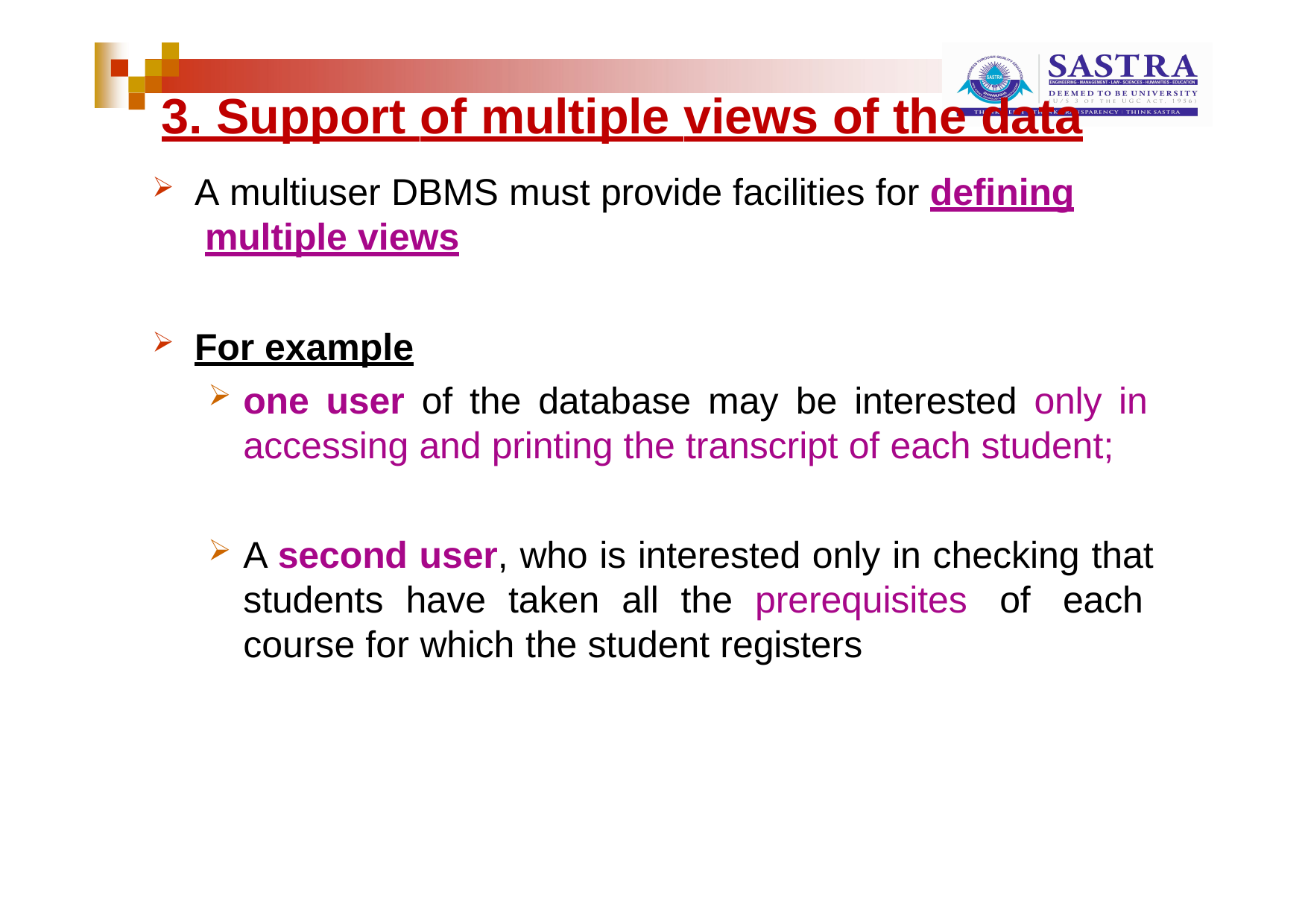

# 3. Support of multiple views of the data
A multiuser DBMS must provide facilities for defining  multiple views

For example
one user of the database may be interested only in  accessing and printing the transcript of each student;

A second user, who is interested only in checking that  students have taken all the prerequisites of each  course for which the student registers